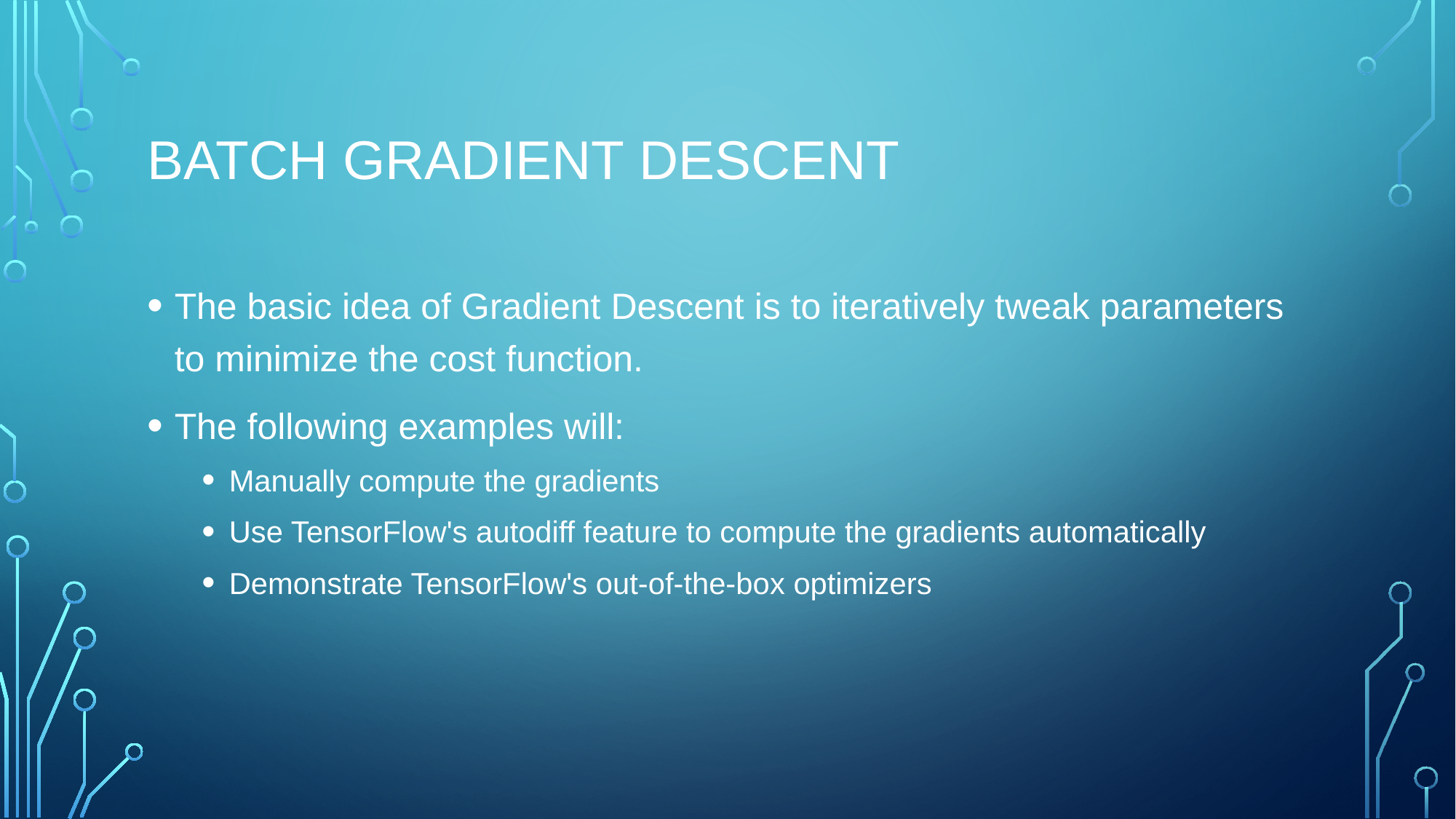

# Batch Gradient Descent
The basic idea of Gradient Descent is to iteratively tweak parameters to minimize the cost function.
The following examples will:
Manually compute the gradients
Use TensorFlow's autodiff feature to compute the gradients automatically
Demonstrate TensorFlow's out-of-the-box optimizers